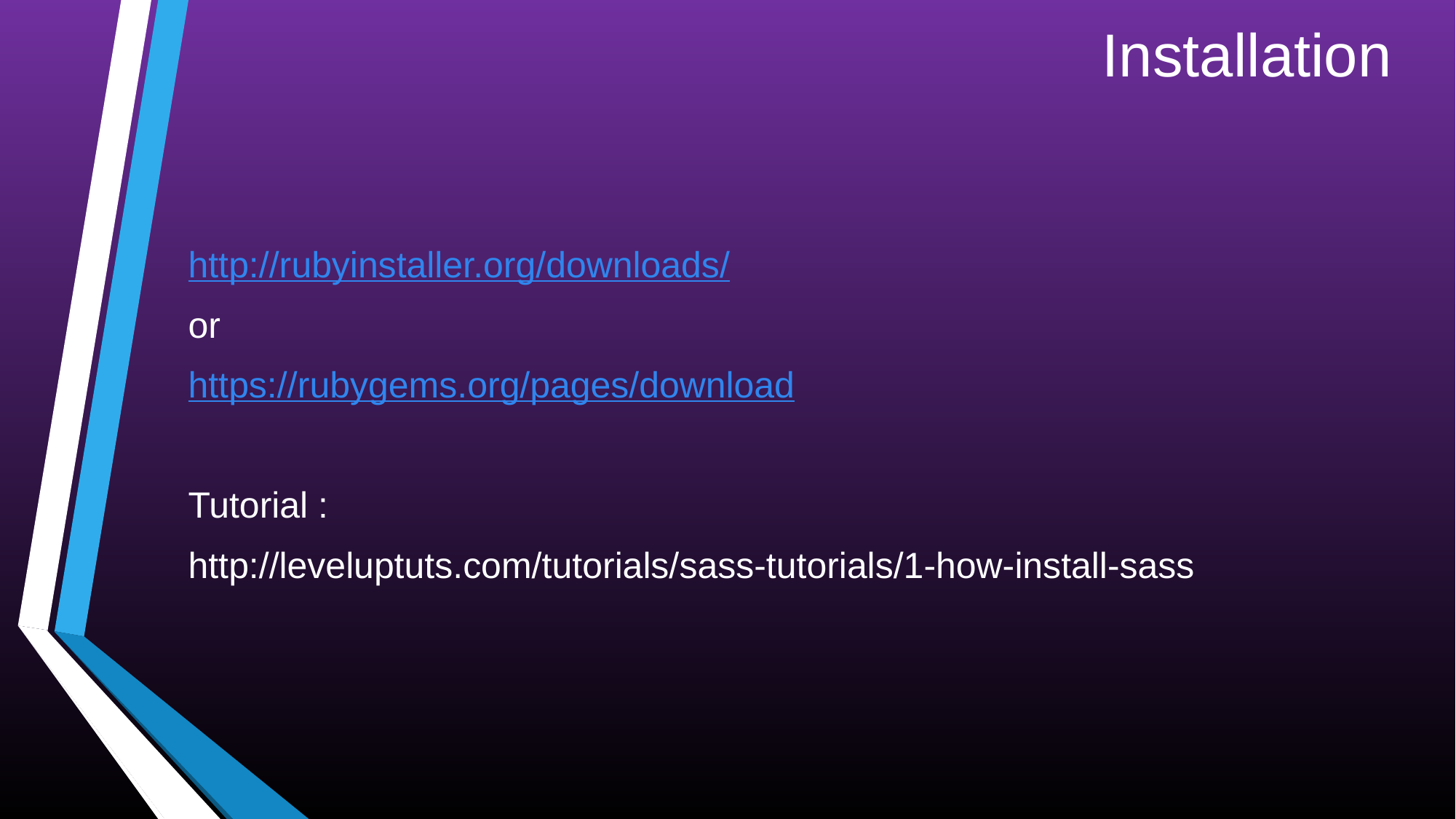

# Installation
http://rubyinstaller.org/downloads/
or
https://rubygems.org/pages/download

Tutorial :
http://leveluptuts.com/tutorials/sass-tutorials/1-how-install-sass